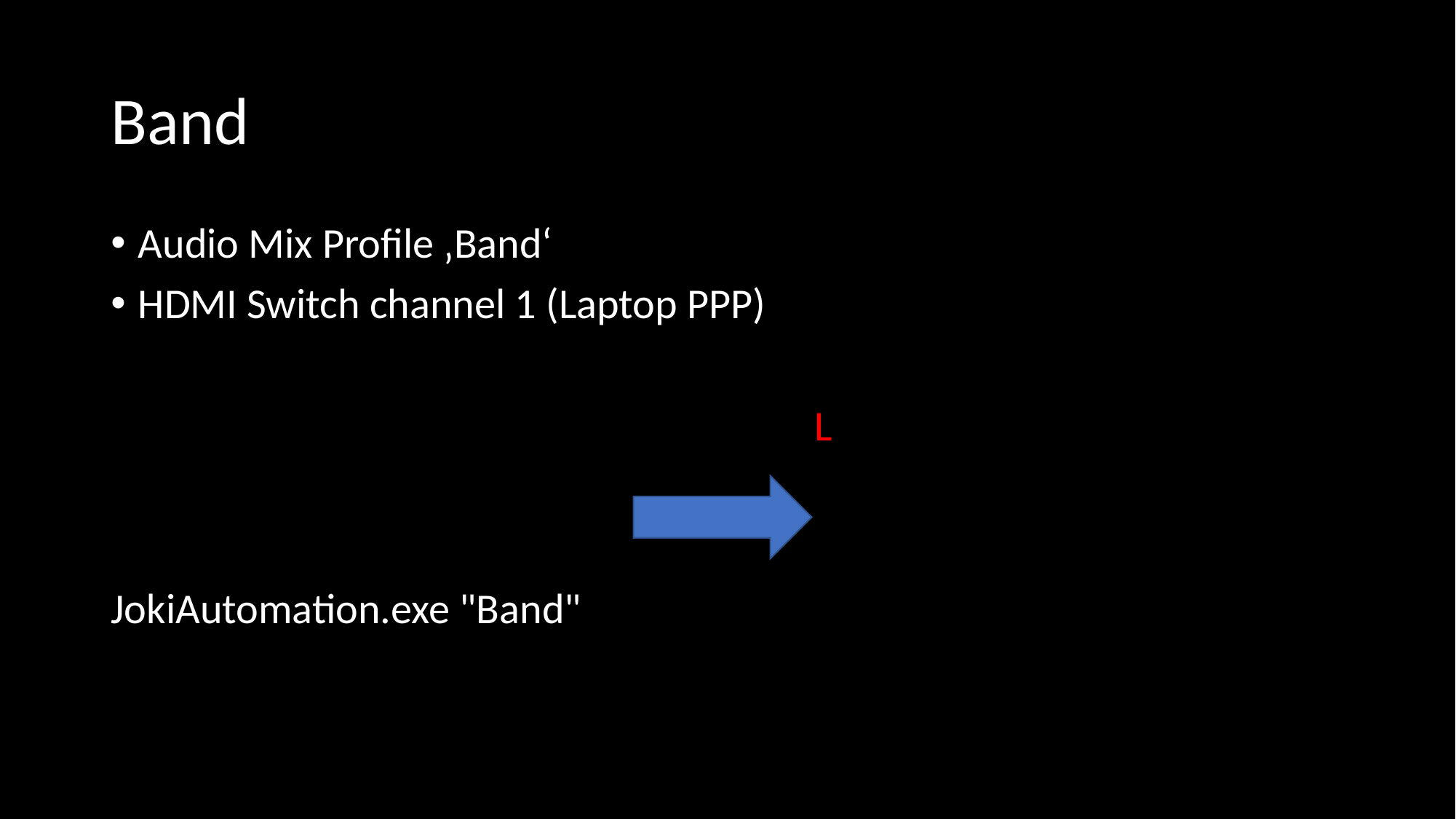

# Band
Audio Mix Profile ‚Band‘
HDMI Switch channel 1 (Laptop PPP)

                                                                         L

JokiAutomation.exe "Band"